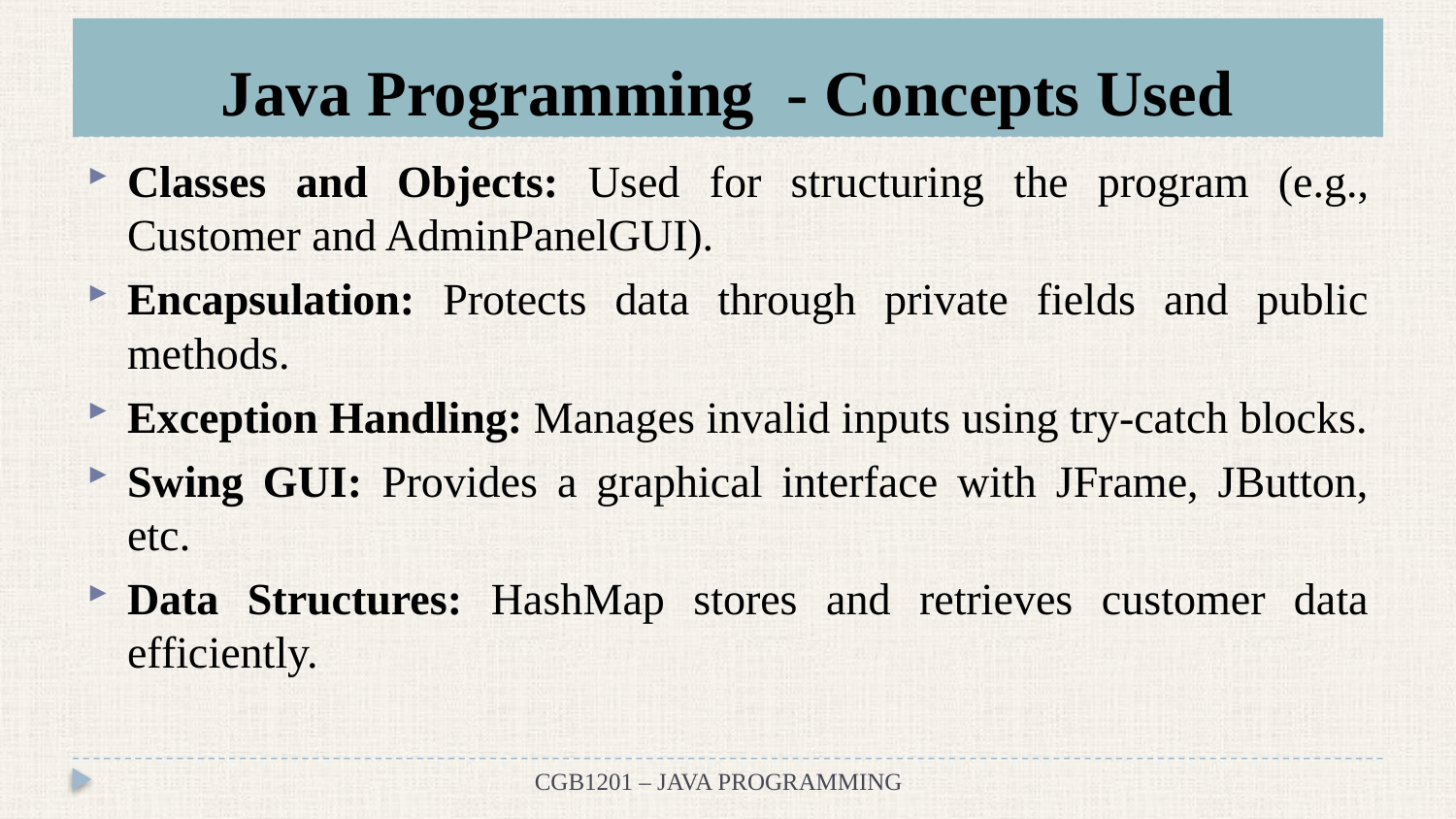

# Java Programming  - Concepts Used
Classes and Objects: Used for structuring the program (e.g., Customer and AdminPanelGUI).
Encapsulation: Protects data through private fields and public methods.
Exception Handling: Manages invalid inputs using try-catch blocks.
Swing GUI: Provides a graphical interface with JFrame, JButton, etc.
Data Structures: HashMap stores and retrieves customer data efficiently.

6
CGB1201 – JAVA PROGRAMMING